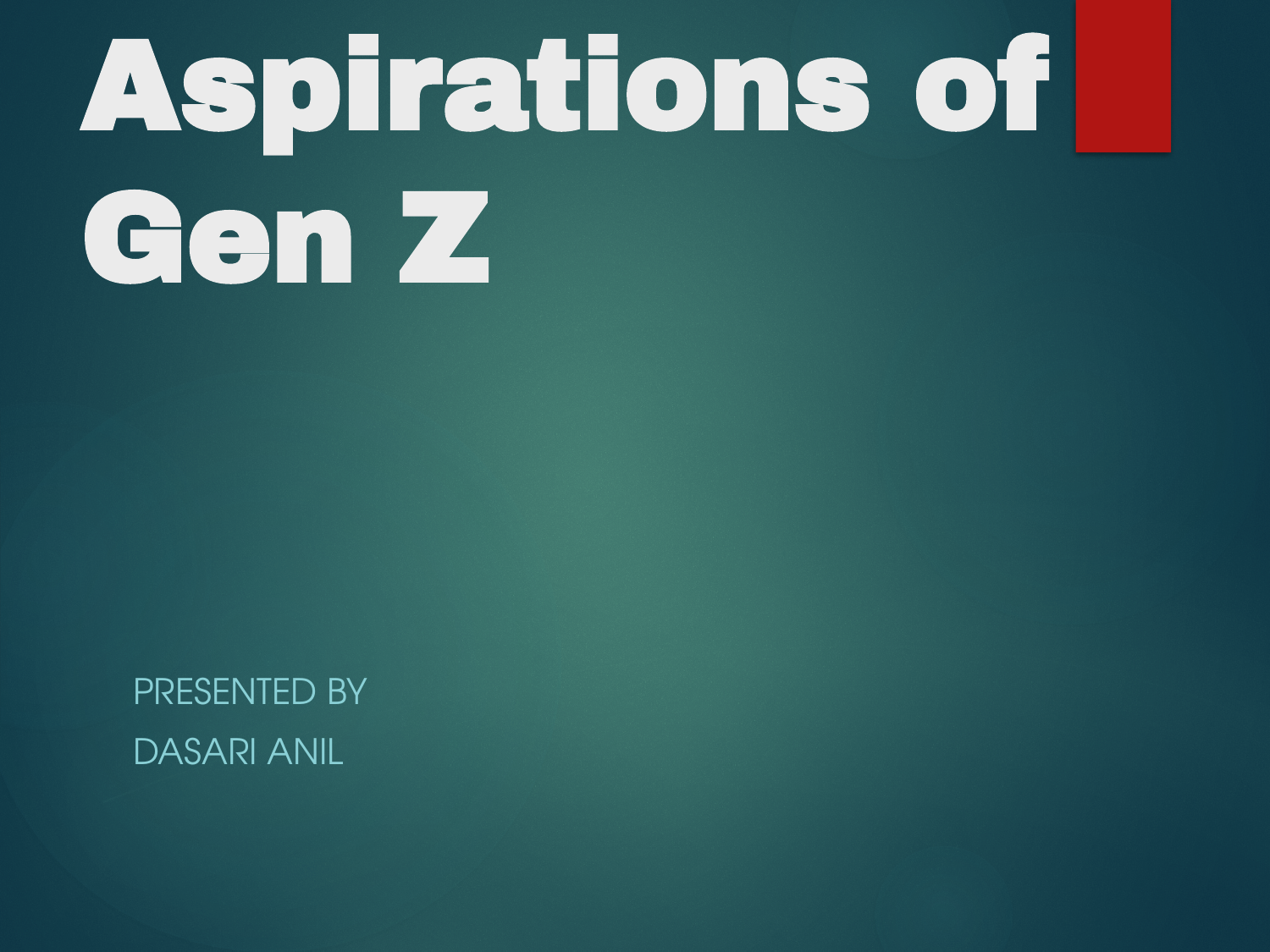

# The  Career Aspirations of Gen Z
Presented by
DASARI ANIL